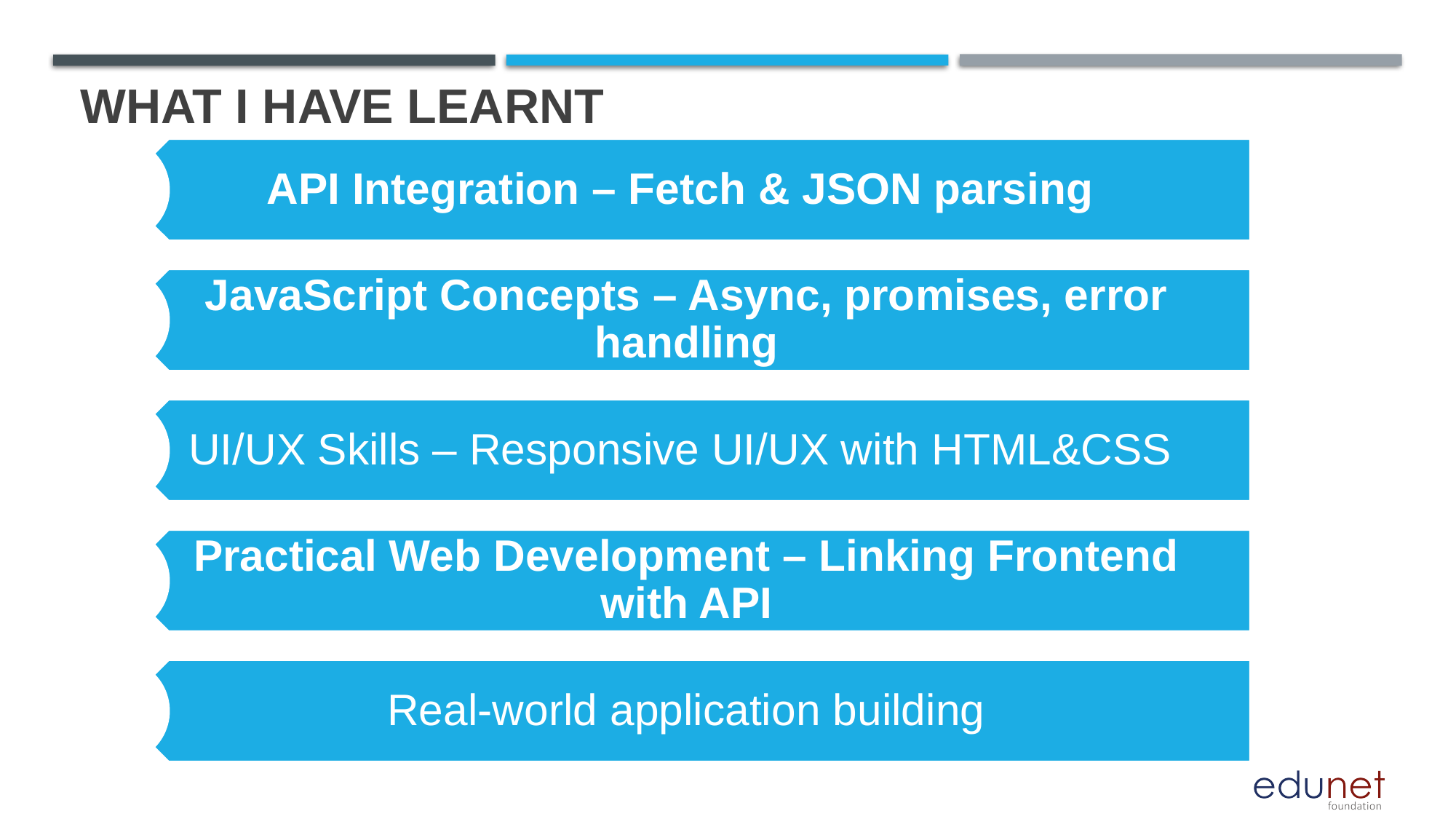

# WHAT I HAVE LEARNT
API Integration – Fetch & JSON parsing
JavaScript Concepts – Async, promises, error handling
UI/UX Skills – Responsive UI/UX with HTML&CSS
Practical Web Development – Linking Frontend with API
Real-world application building